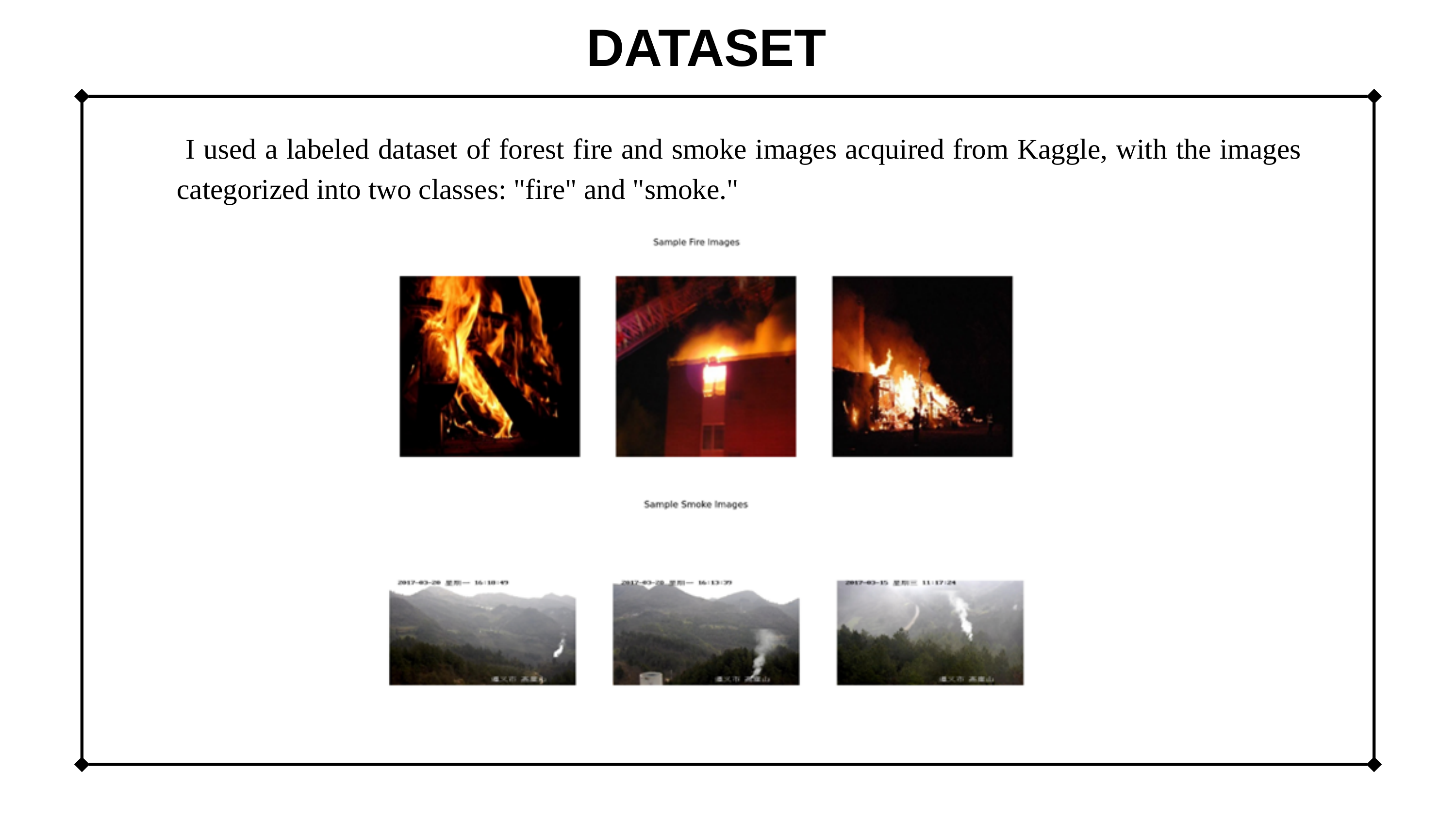

DATASET

 I used a labeled dataset of forest fire and smoke images acquired from Kaggle, with the images categorized into two classes: "fire" and "smoke."